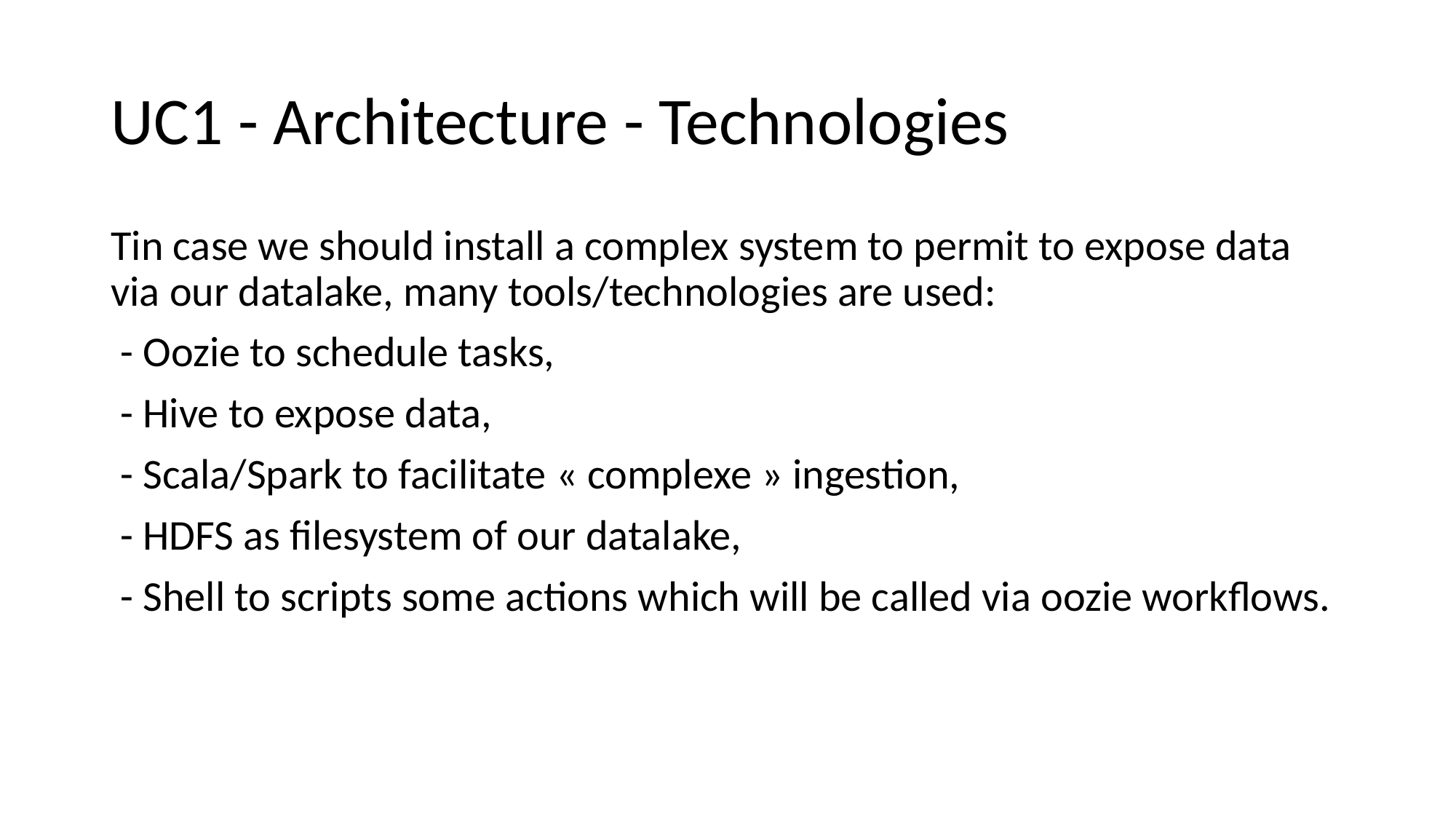

# UC1 - Architecture - Technologies
Tin case we should install a complex system to permit to expose data via our datalake, many tools/technologies are used:
 - Oozie to schedule tasks,
 - Hive to expose data,
 - Scala/Spark to facilitate « complexe » ingestion,
 - HDFS as filesystem of our datalake,
 - Shell to scripts some actions which will be called via oozie workflows.